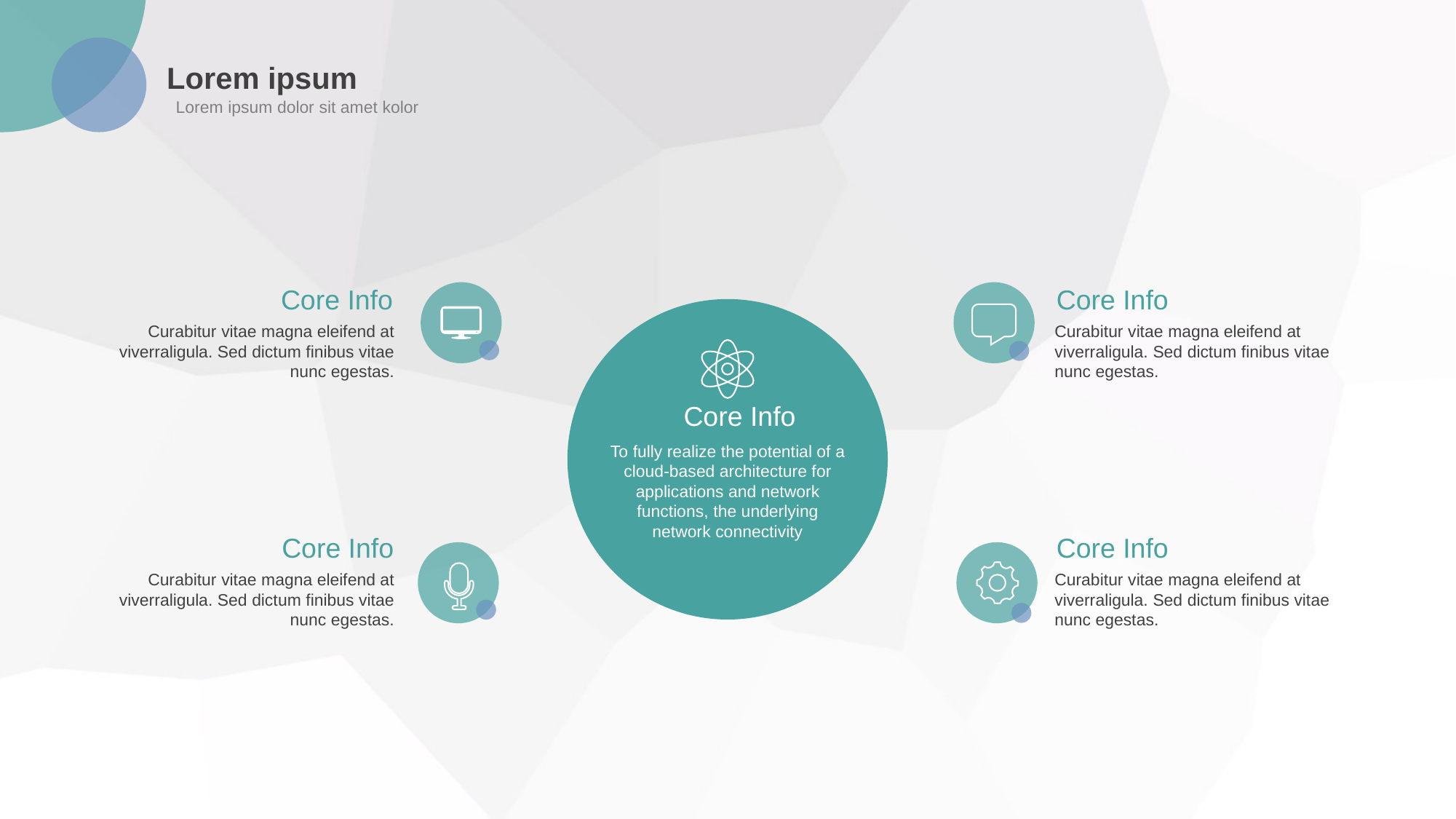

Lorem ipsum
Lorem ipsum dolor sit amet kolor
Core Info
Core Info

Curabitur vitae magna eleifend at viverraligula. Sed dictum finibus vitae nunc egestas.
Curabitur vitae magna eleifend at viverraligula. Sed dictum finibus vitae nunc egestas.

Core Info
To fully realize the potential of a cloud-based architecture for applications and network functions, the underlying network connectivity
Core Info
Core Info

Curabitur vitae magna eleifend at viverraligula. Sed dictum finibus vitae nunc egestas.
Curabitur vitae magna eleifend at viverraligula. Sed dictum finibus vitae nunc egestas.